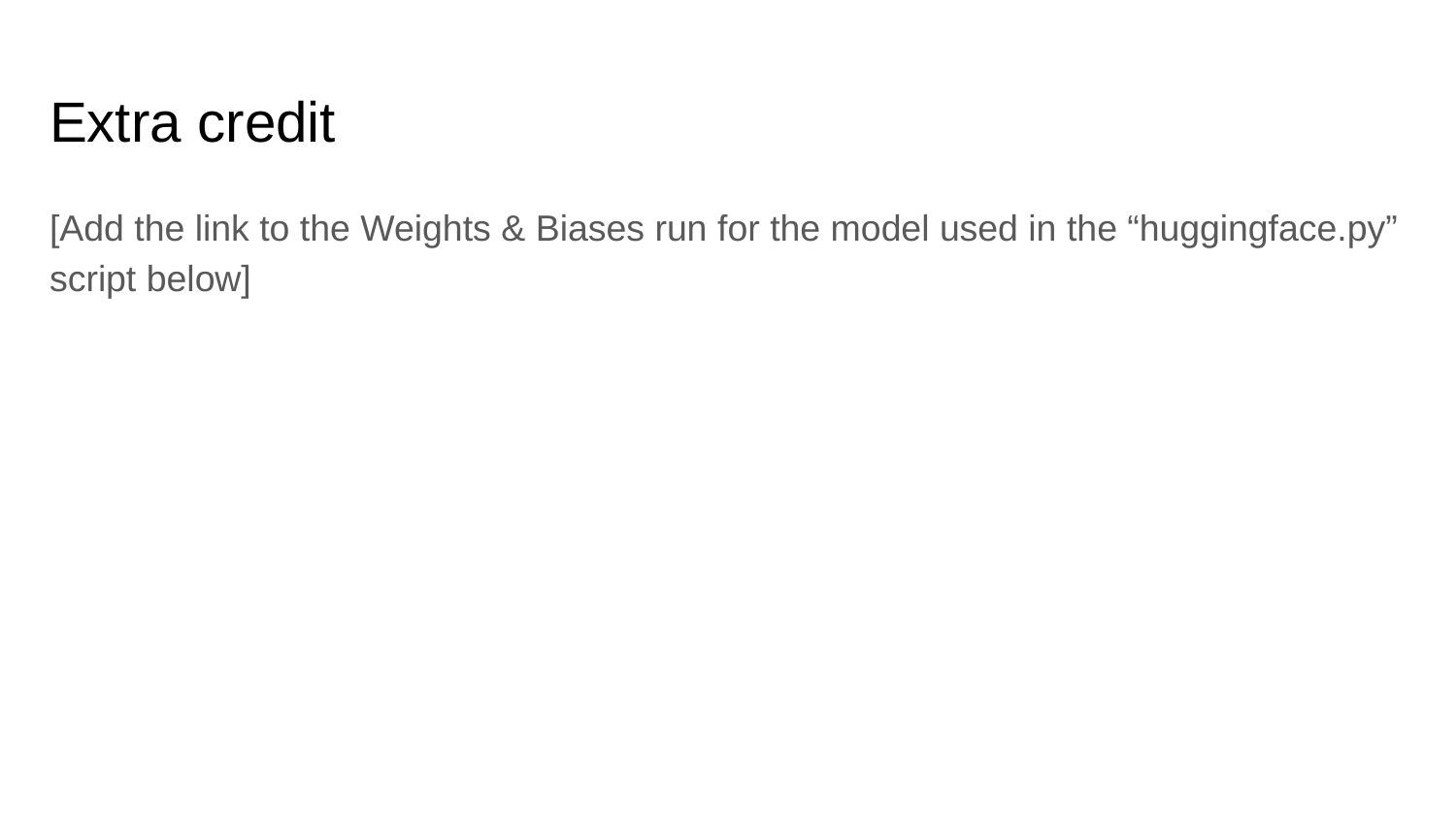

# Extra credit
[Add the link to the Weights & Biases run for the model used in the “huggingface.py” script below]